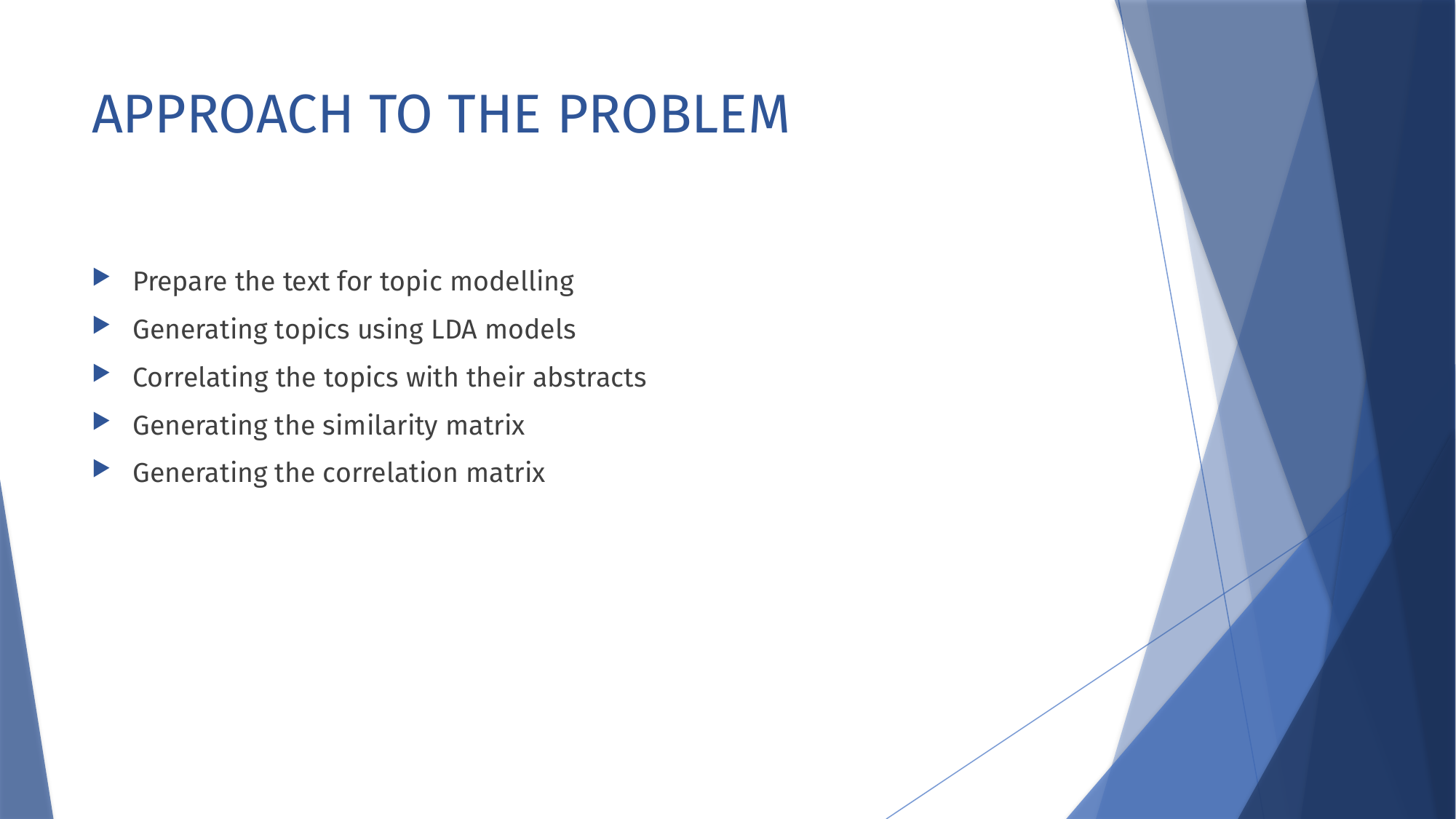

# APPROACH TO THE PROBLEM
Prepare the text for topic modelling
Generating topics using LDA models
Correlating the topics with their abstracts
Generating the similarity matrix
Generating the correlation matrix